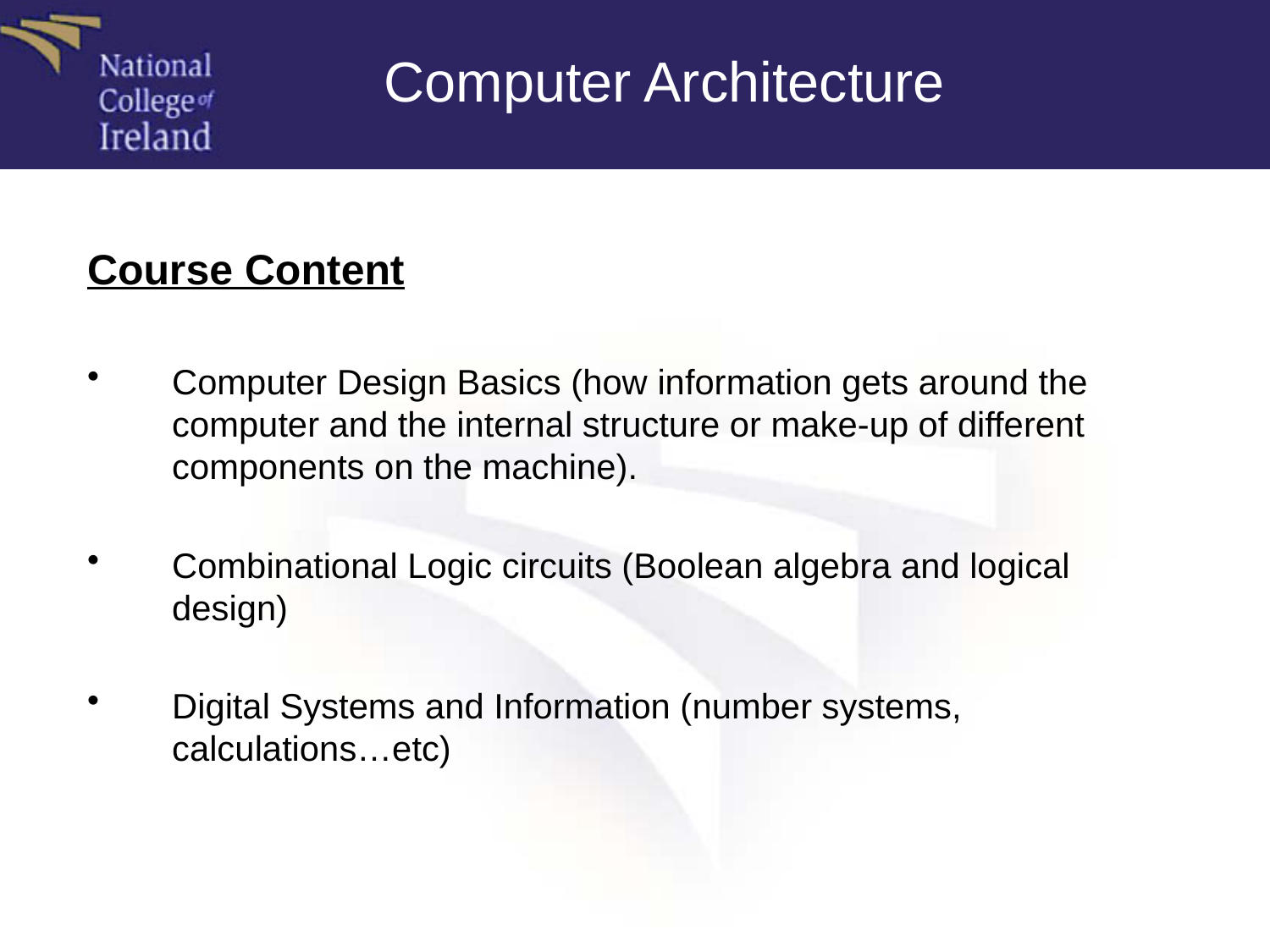

Computer Architecture
Course Content

Computer Design Basics (how information gets around the computer and the internal structure or make-up of different components on the machine).

Combinational Logic circuits (Boolean algebra and logical design)

Digital Systems and Information (number systems, calculations…etc)